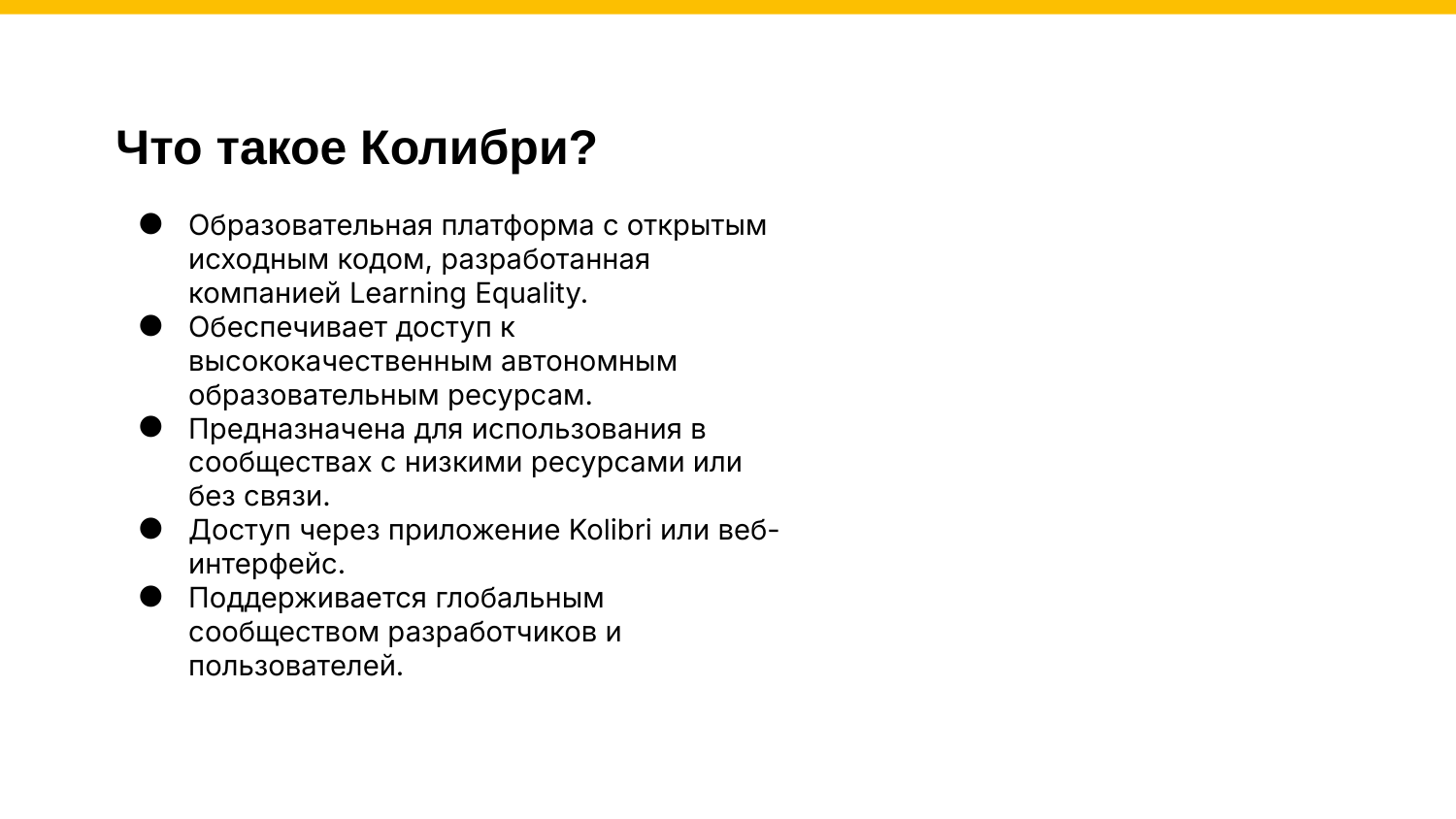

# Что такое Колибри?
Образовательная платформа с открытым исходным кодом, разработанная компанией Learning Equality.
Обеспечивает доступ к высококачественным автономным образовательным ресурсам.
Предназначена для использования в сообществах с низкими ресурсами или без связи.
Доступ через приложение Kolibri или веб-интерфейс.
Поддерживается глобальным сообществом разработчиков и пользователей.